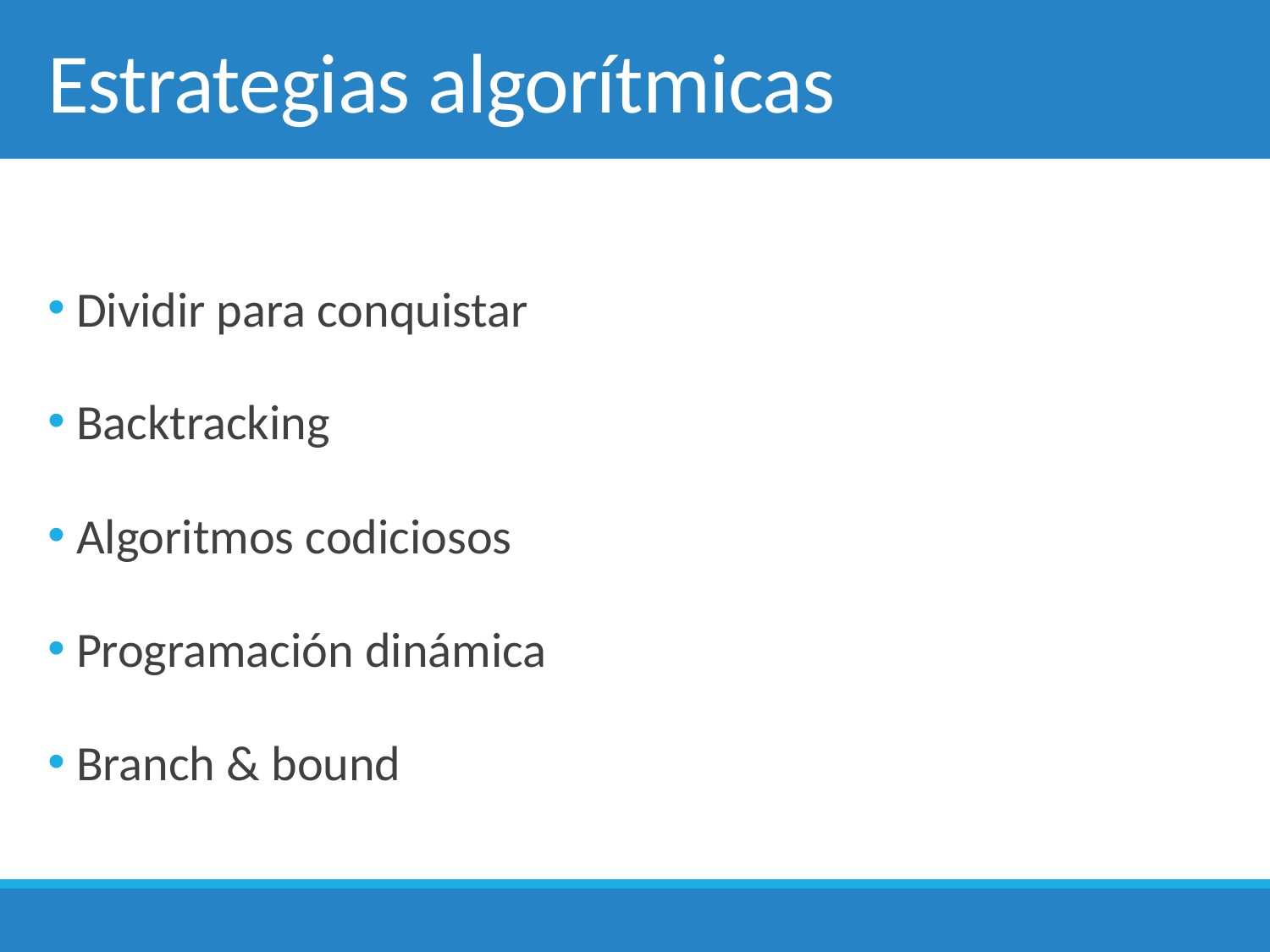

# Estrategias algorítmicas
 Dividir para conquistar
 Backtracking
 Algoritmos codiciosos
 Programación dinámica
 Branch & bound